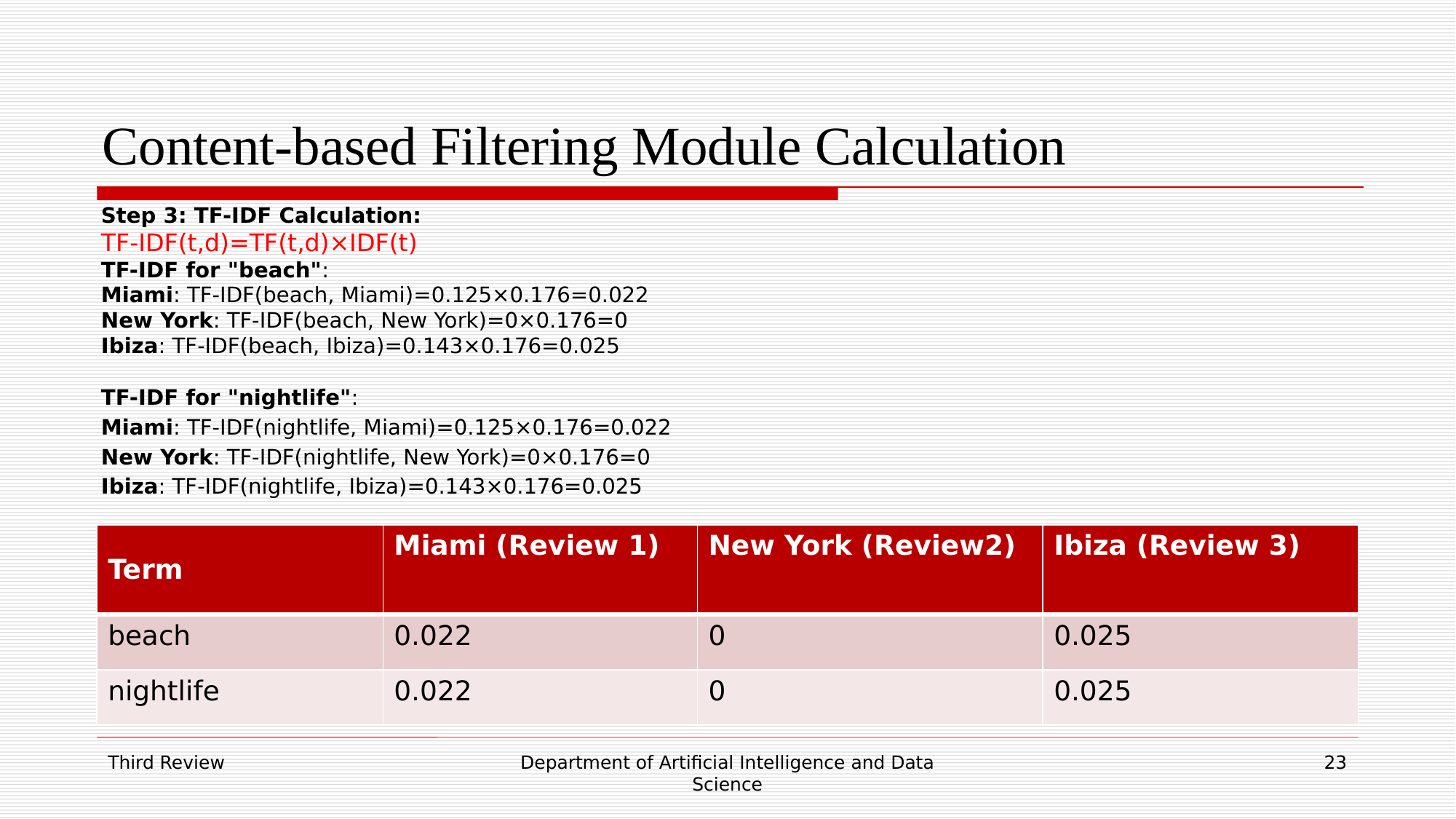

# Content-based Filtering Module Calculation
Step 3: TF-IDF Calculation:
TF-IDF(t,d)=TF(t,d)×IDF(t)
TF-IDF for "beach":
Miami: TF-IDF(beach, Miami)=0.125×0.176=0.022
New York: TF-IDF(beach, New York)=0×0.176=0
Ibiza: TF-IDF(beach, Ibiza)=0.143×0.176=0.025

TF-IDF for "nightlife":
Miami: TF-IDF(nightlife, Miami)=0.125×0.176=0.022
New York: TF-IDF(nightlife, New York)=0×0.176=0
Ibiza: TF-IDF(nightlife, Ibiza)=0.143×0.176=0.025

|  |
| --- |
|  |  |  |  |
| --- | --- | --- | --- |
| Term | Miami (Review 1) | New York (Review2) | Ibiza (Review 3) |
| --- | --- | --- | --- |
| beach | 0.022 | 0 | 0.025 |
| nightlife | 0.022 | 0 | 0.025 |
Third Review
Department of Artificial Intelligence and Data Science
23